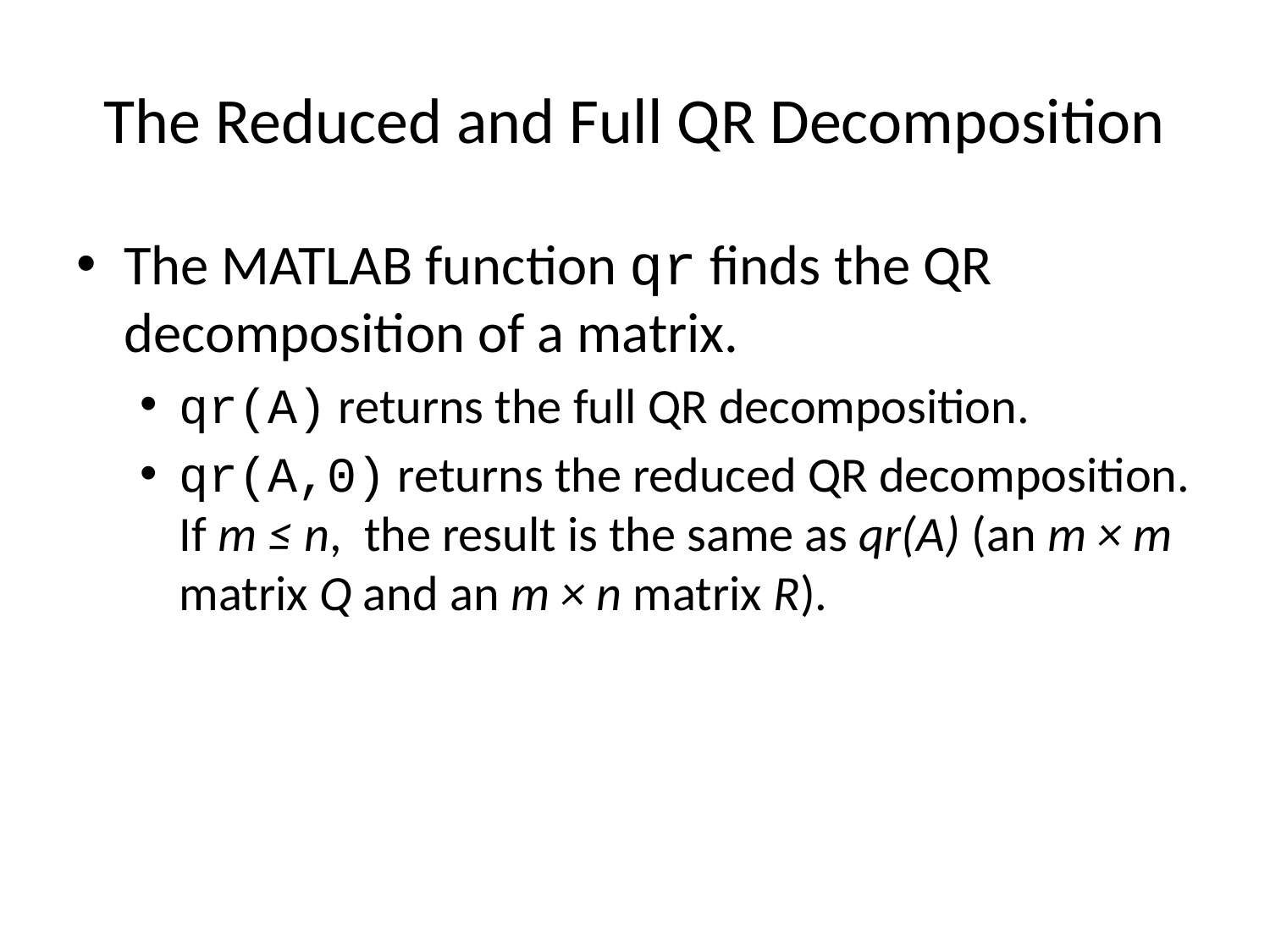

# The Reduced and Full QR Decomposition
The MATLAB function qr finds the QR decomposition of a matrix.
qr(A) returns the full QR decomposition.
qr(A,0) returns the reduced QR decomposition. If m ≤ n,  the result is the same as qr(A) (an m × m matrix Q and an m × n matrix R).